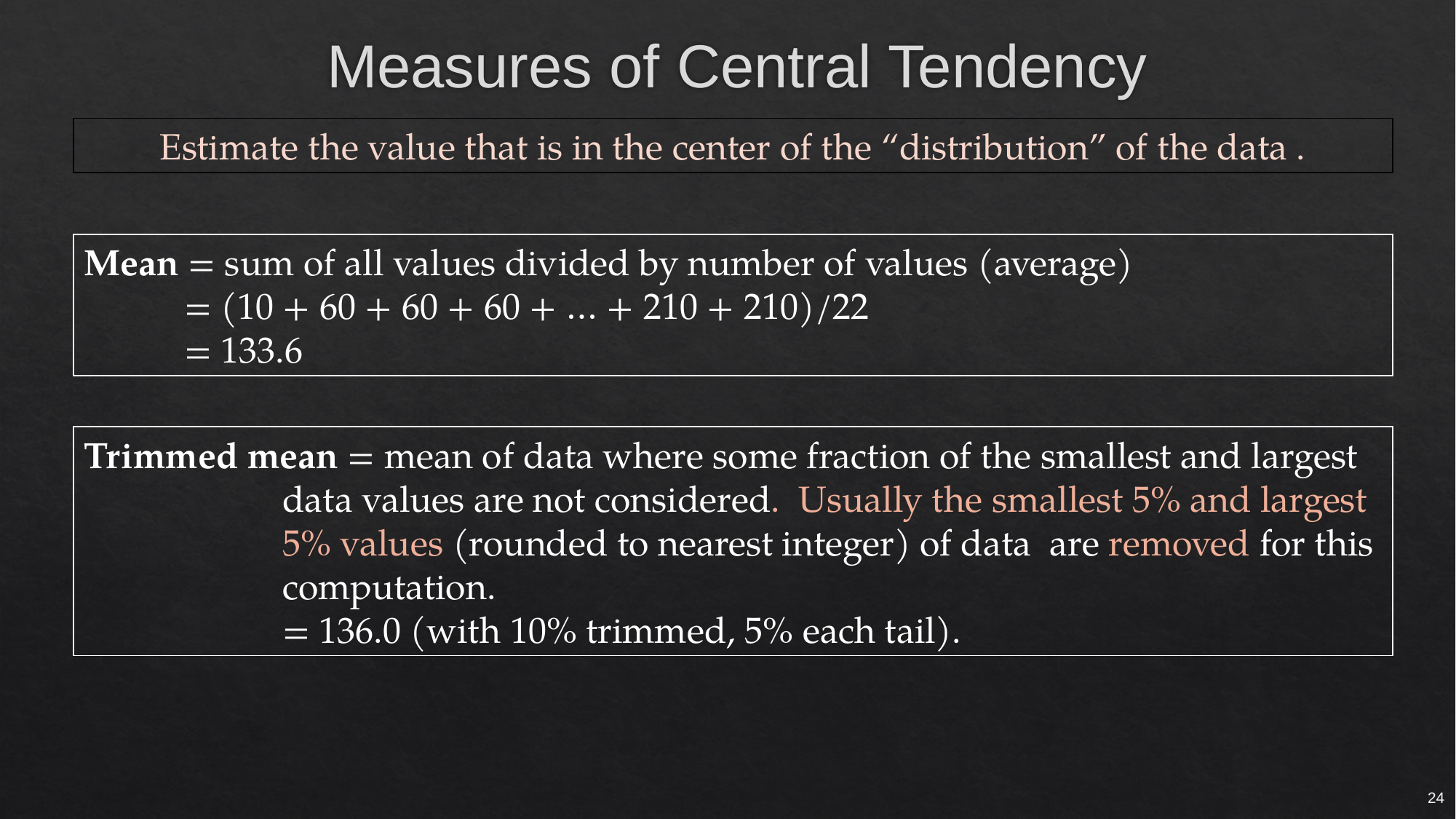

# Measures of Central Tendency
Estimate the value that is in the center of the “distribution” of the data .
Mean = sum of all values divided by number of values (average)
           = (10 + 60 + 60 + 60 + … + 210 + 210)/22
           = 133.6
Trimmed mean = mean of data where some fraction of the smallest and largest data values are not considered.  Usually the smallest 5% and largest 5% values (rounded to nearest integer) of data  are removed for this computation.
	= 136.0 (with 10% trimmed, 5% each tail).
24